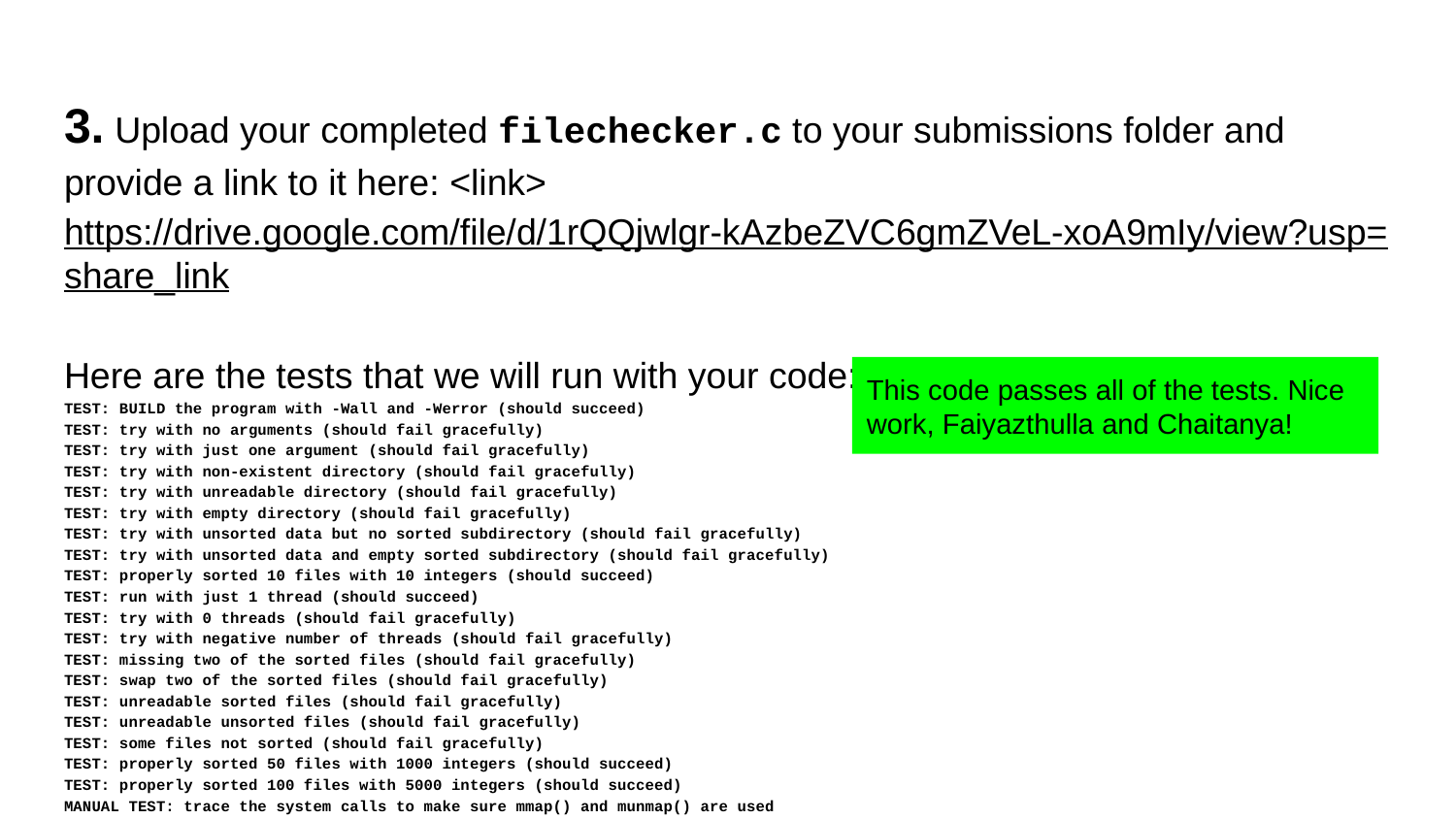

# 3. Upload your completed filechecker.c to your submissions folder and provide a link to it here: <link>
https://drive.google.com/file/d/1rQQjwlgr-kAzbeZVC6gmZVeL-xoA9mIy/view?usp=share_link
Here are the tests that we will run with your code:
TEST: BUILD the program with -Wall and -Werror (should succeed)
TEST: try with no arguments (should fail gracefully)
TEST: try with just one argument (should fail gracefully)
TEST: try with non-existent directory (should fail gracefully)
TEST: try with unreadable directory (should fail gracefully)
TEST: try with empty directory (should fail gracefully)
TEST: try with unsorted data but no sorted subdirectory (should fail gracefully)
TEST: try with unsorted data and empty sorted subdirectory (should fail gracefully)
TEST: properly sorted 10 files with 10 integers (should succeed)
TEST: run with just 1 thread (should succeed)
TEST: try with 0 threads (should fail gracefully)
TEST: try with negative number of threads (should fail gracefully)
TEST: missing two of the sorted files (should fail gracefully)
TEST: swap two of the sorted files (should fail gracefully)
TEST: unreadable sorted files (should fail gracefully)
TEST: unreadable unsorted files (should fail gracefully)
TEST: some files not sorted (should fail gracefully)
TEST: properly sorted 50 files with 1000 integers (should succeed)
TEST: properly sorted 100 files with 5000 integers (should succeed)
MANUAL TEST: trace the system calls to make sure mmap() and munmap() are used

This code passes all of the tests. Nice work, Faiyazthulla and Chaitanya!